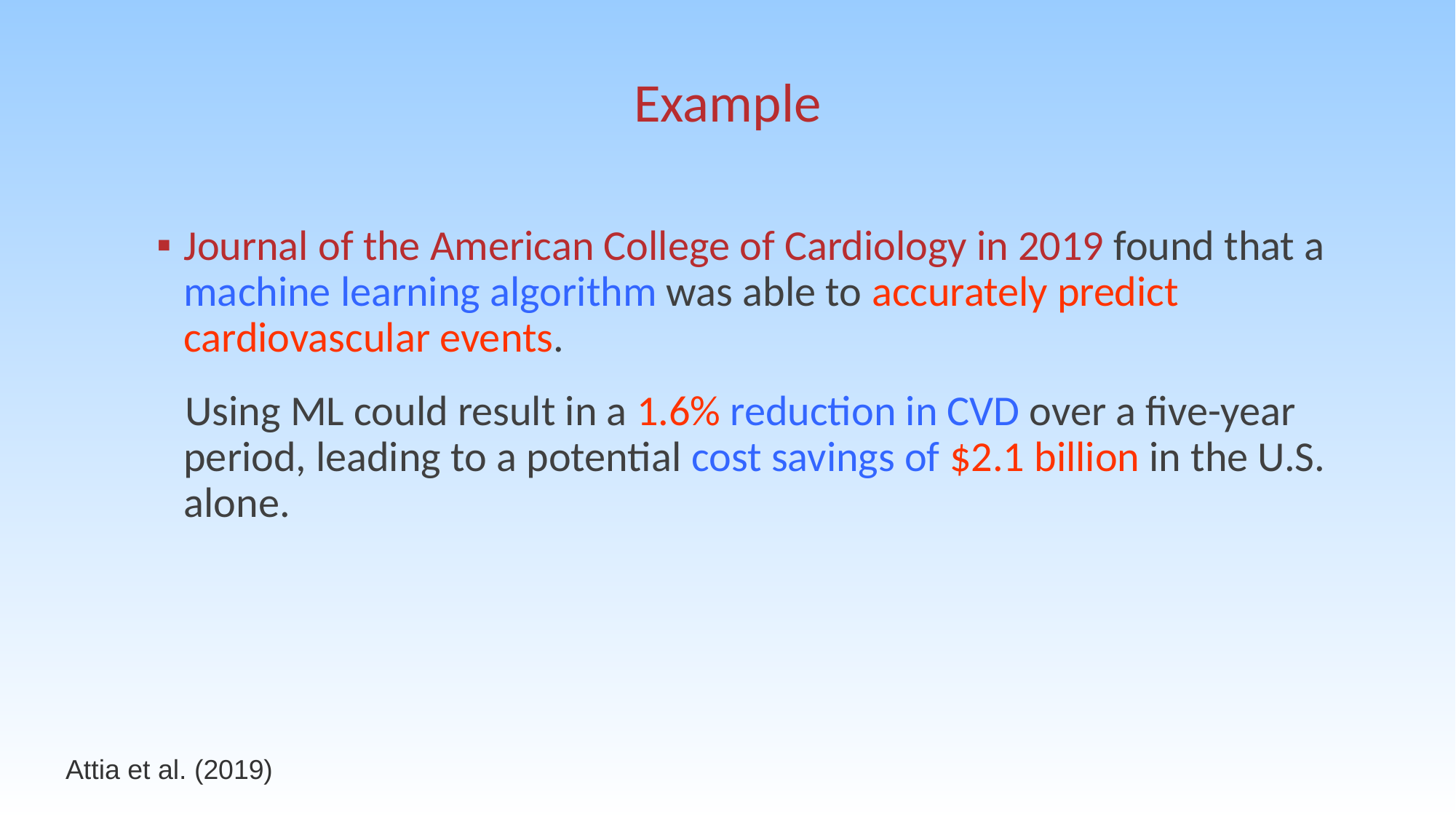

Example
Journal of the American College of Cardiology in 2019 found that a machine learning algorithm was able to accurately predict cardiovascular events.
   Using ML could result in a 1.6% reduction in CVD over a five-year period, leading to a potential cost savings of $2.1 billion in the U.S. alone.

Attia et al. (2019)